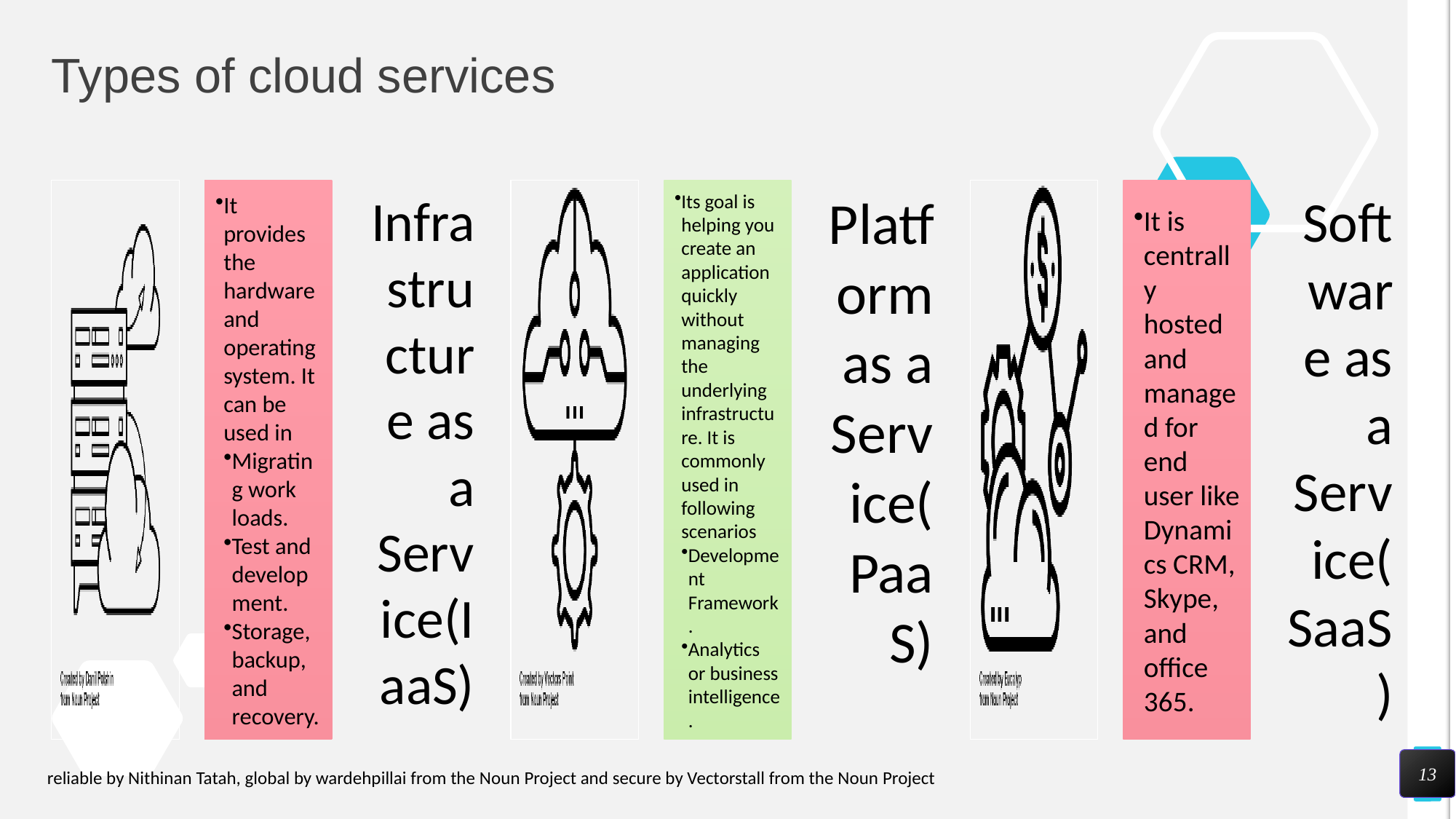

# Types of cloud services
Infrastructure as a Service(IaaS)
It provides the hardware and operating system. It can be used in
Platform as a Service(PaaS)
Its goal is helping you create an application quickly without managing the underlying infrastructure. It is commonly used in following scenarios
Development Framework.
Software as a Service(SaaS)
It is centrally  hosted and managed for end user like Dynamics CRM, Skype, and office 365.
Migrating work loads.
Test and development.
Storage, backup, and recovery.
Analytics or business intelligence.
13
reliable by Nithinan Tatah, global by wardehpillai from the Noun Project and secure by Vectorstall from the Noun Project